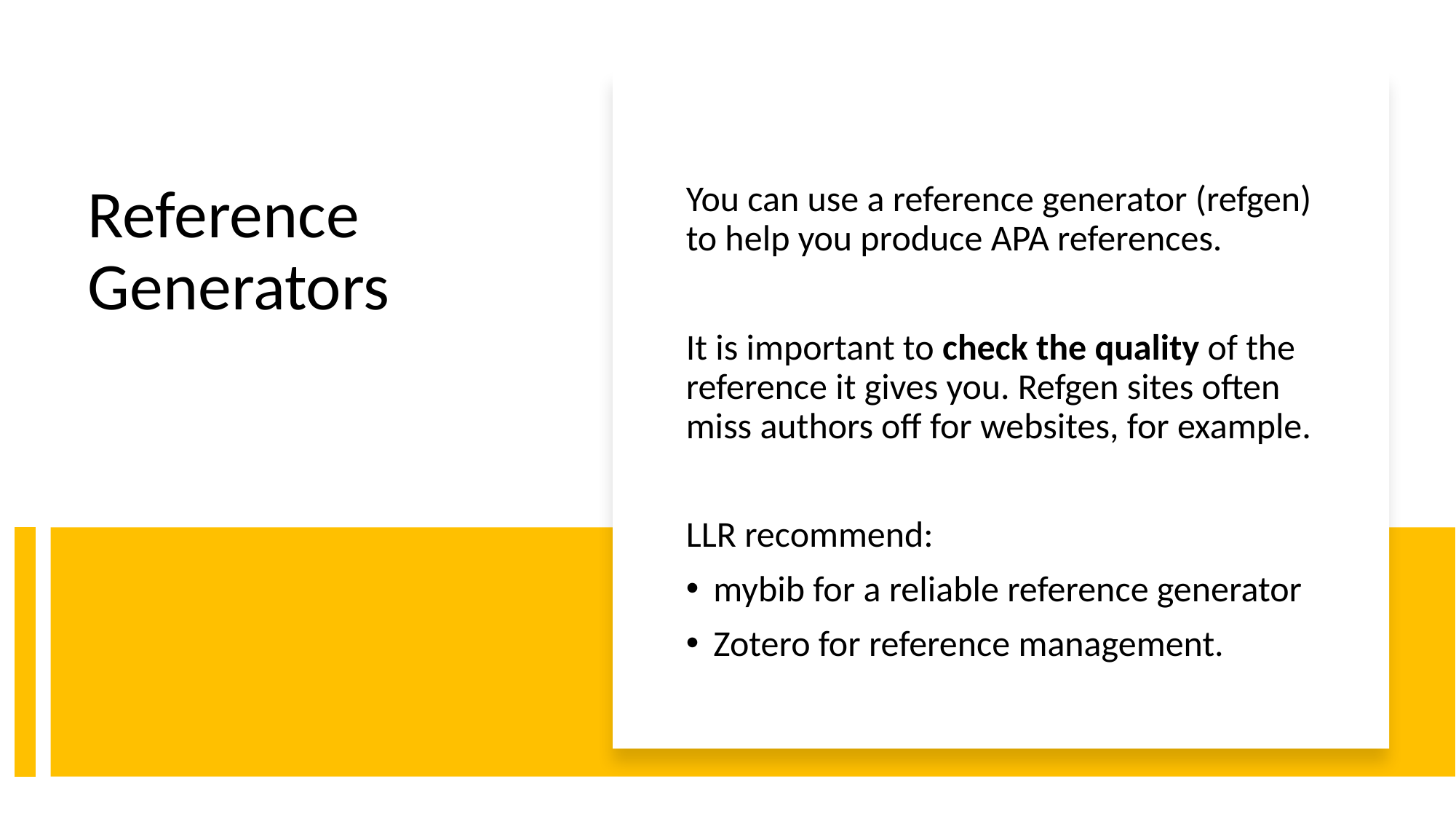

You can use a reference generator (refgen) to help you produce APA references.

It is important to check the quality of the reference it gives you. Refgen sites often miss authors off for websites, for example.

LLR recommend:
mybib for a reliable reference generator
Zotero for reference management.
# Reference Generators